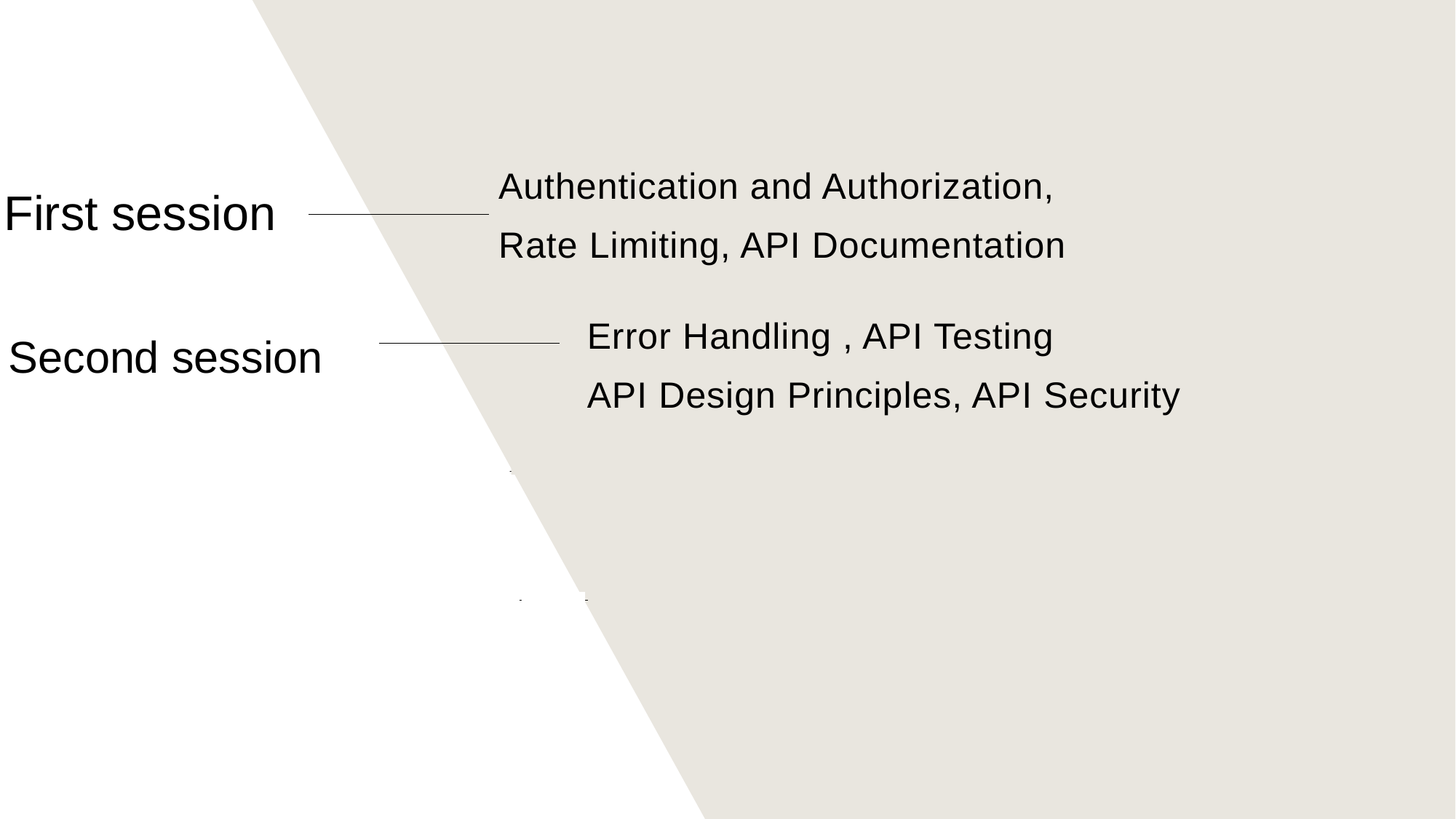

Authentication and Authorization,
Rate Limiting, API Documentation

First session
Error Handling , API Testing
API Design Principles, API Security

Second session